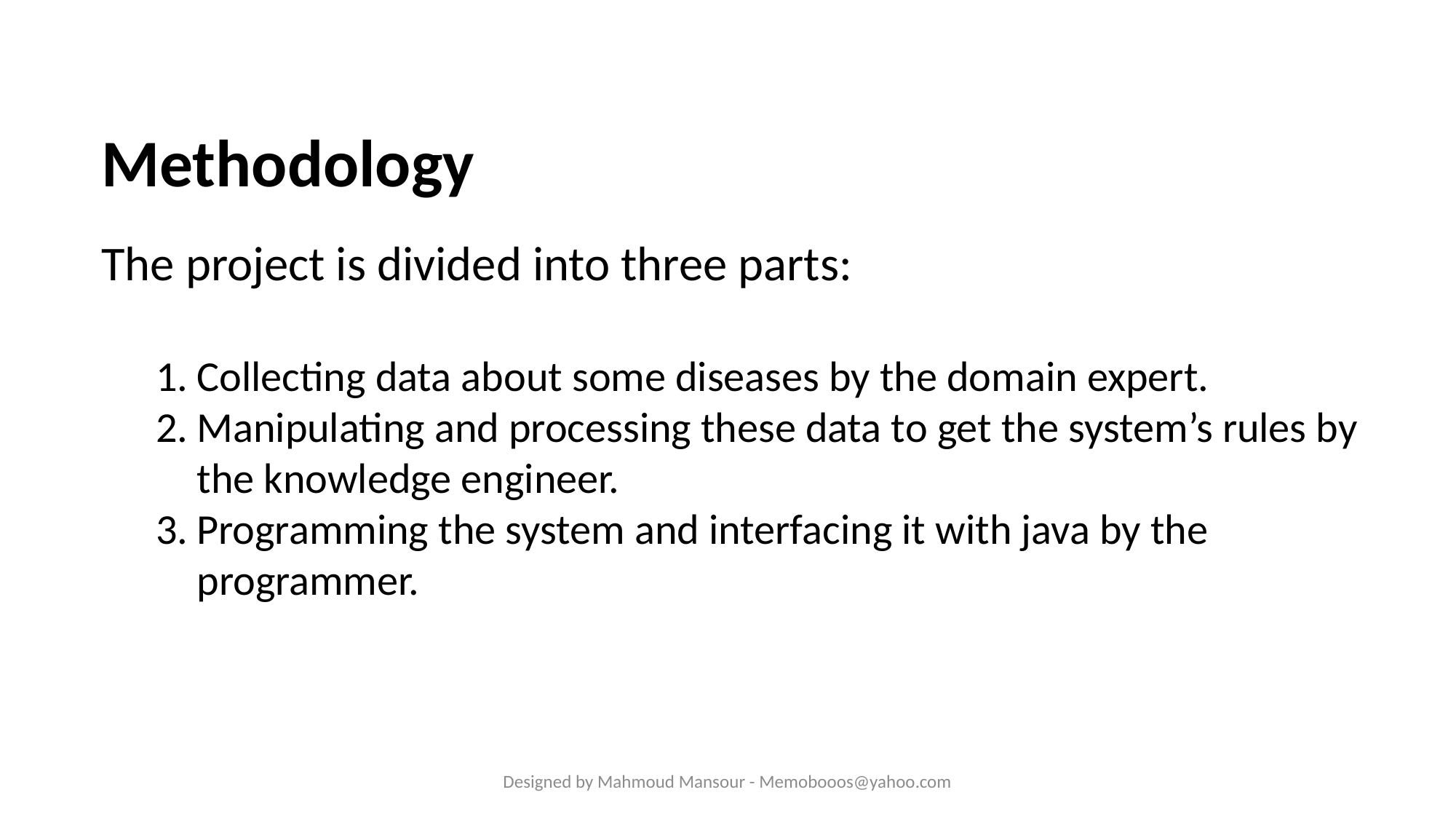

Methodology

The project is divided into three parts:

Collecting data about some diseases by the domain expert.
Manipulating and processing these data to get the system’s rules by the knowledge engineer.
Programming the system and interfacing it with java by the programmer.

Designed by Mahmoud Mansour - Memobooos@yahoo.com